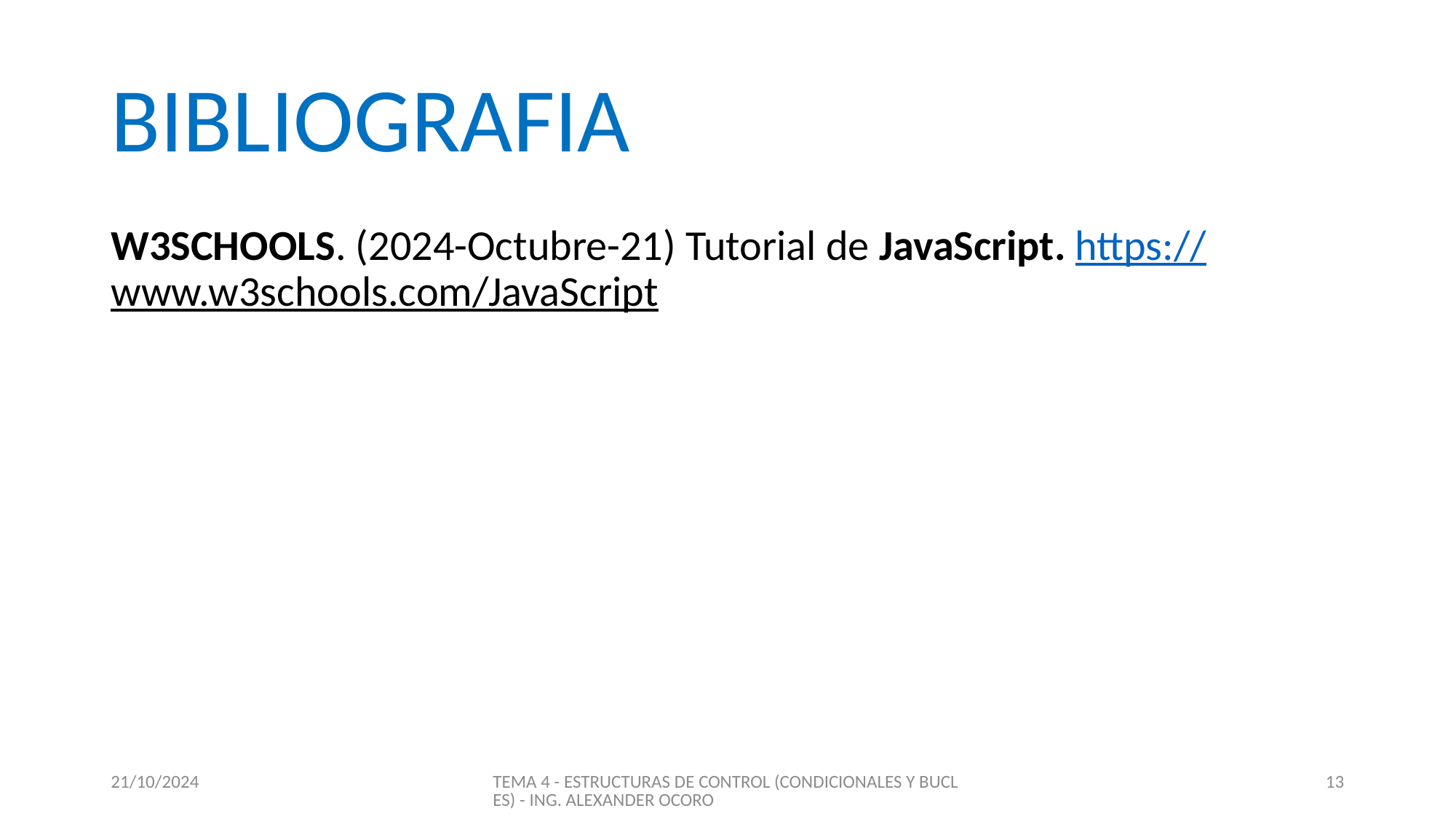

# BIBLIOGRAFIA
W3SCHOOLS. (2024-Octubre-21) Tutorial de JavaScript. https://www.w3schools.com/JavaScript

21/10/2024
TEMA 4 - ESTRUCTURAS DE CONTROL (CONDICIONALES Y BUCLES) - ING. ALEXANDER OCORO
13